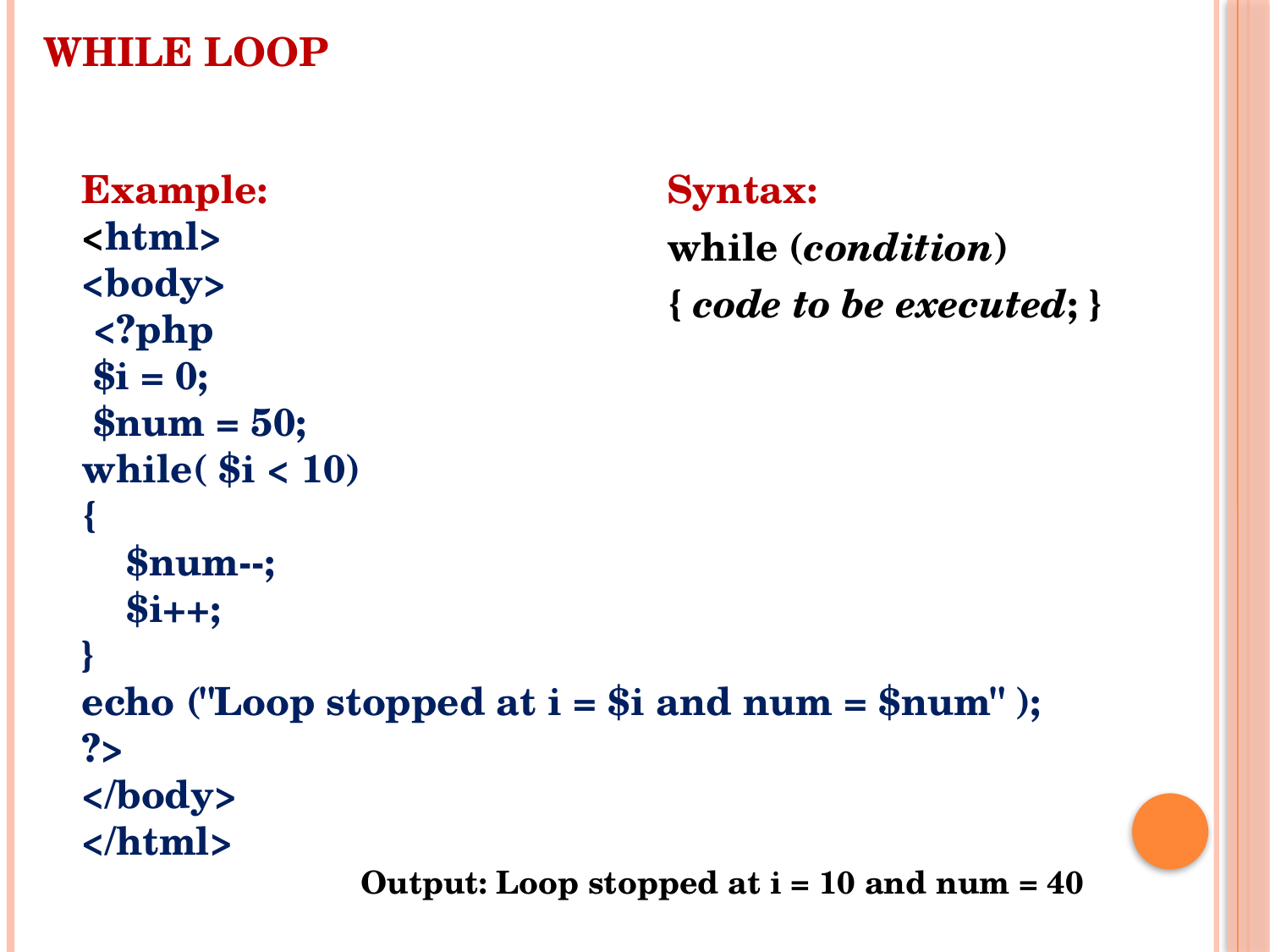

# While loop
Example:
<html>
<body>
 <?php
 $i = 0;
 $num = 50;
while( $i < 10)
{
    $num--;
    $i++;
}
echo ("Loop stopped at i = $i and num = $num" );
?>
</body>
</html>
Syntax:
while (condition)
{ code to be executed; }

Output: Loop stopped at i = 10 and num = 40